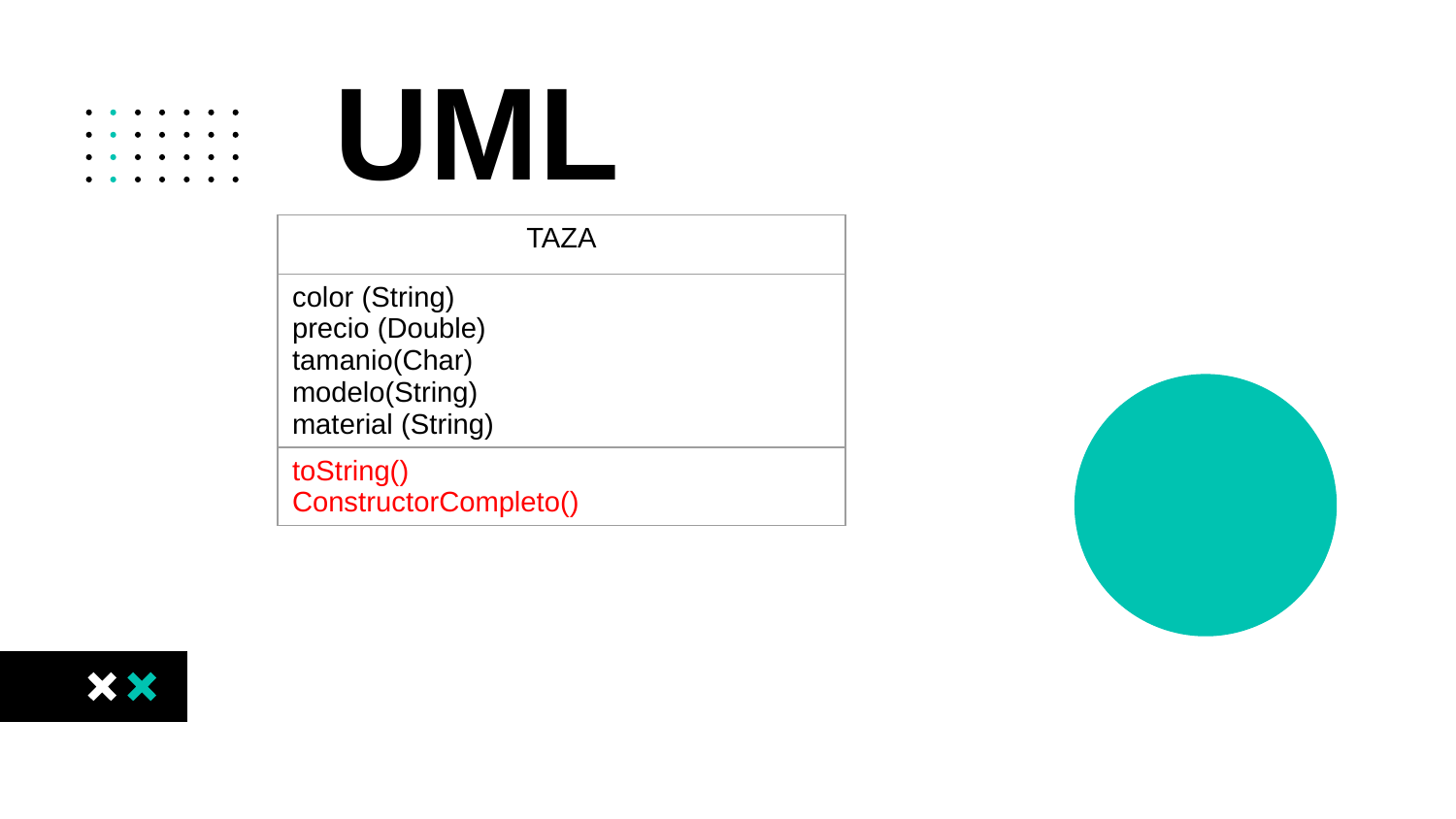

# UML
| TAZA |
| --- |
| color (String) precio (Double) tamanio(Char) modelo(String) material (String) |
| toString() ConstructorCompleto() |